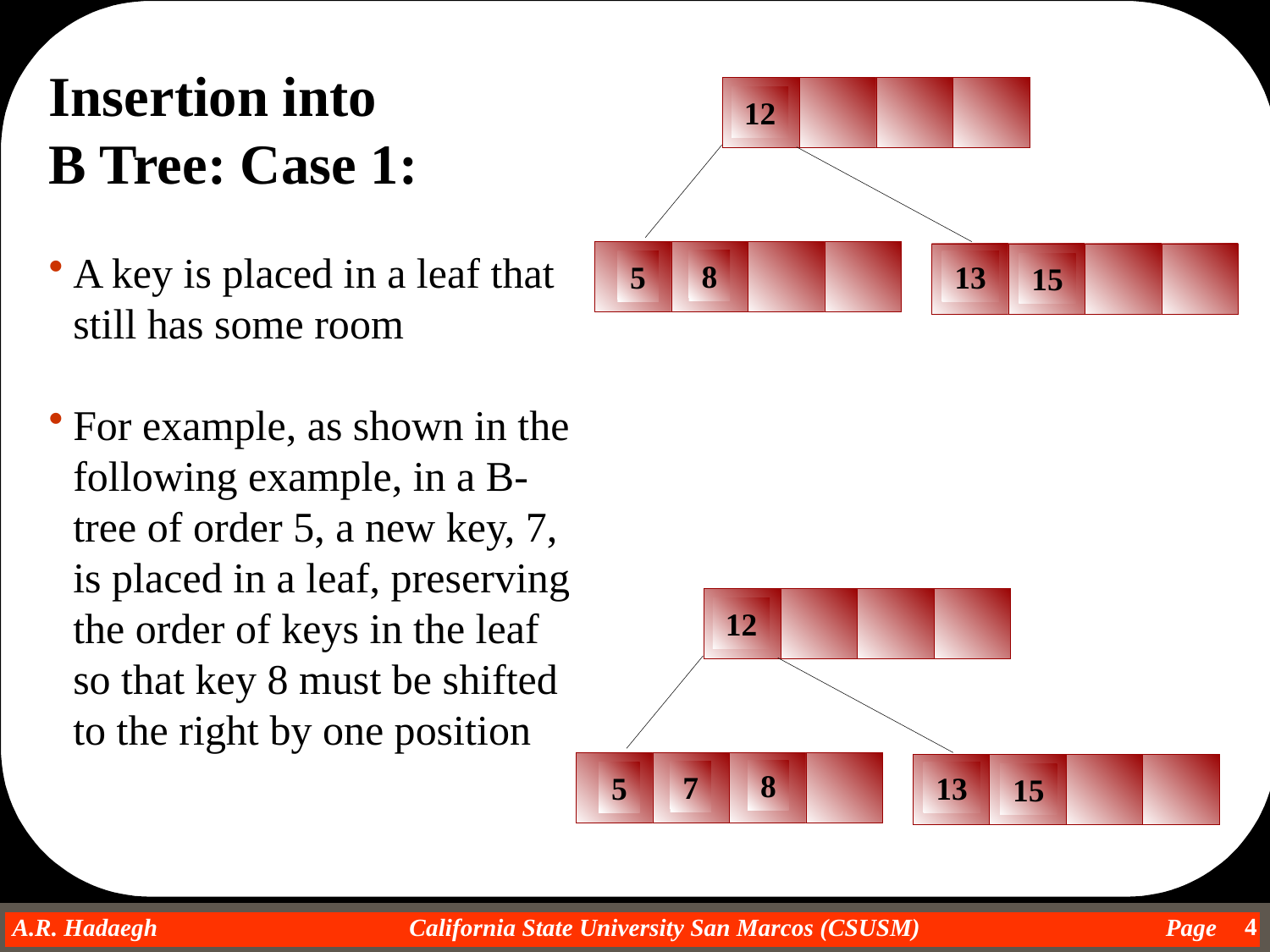

Insertion into
B Tree: Case 1:

A key is placed in a leaf that still has some room

For example, as shown in the following example, in a B-tree of order 5, a new key, 7, is placed in a leaf, preserving the order of keys in the leaf so that key 8 must be shifted to the right by one position

12

8
5
13
15

12

8
7
5
13
15
4